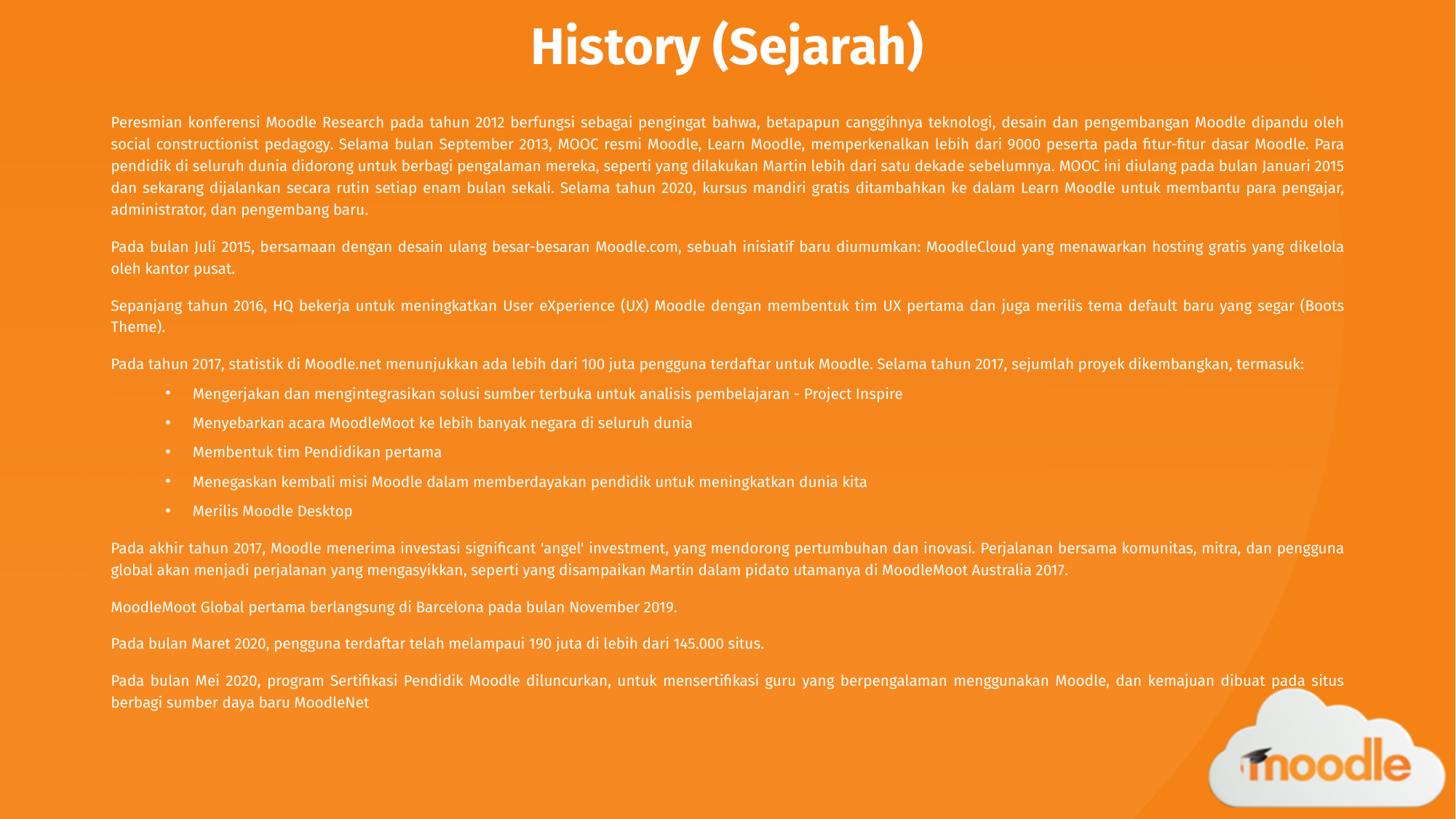

# History (Sejarah)
Peresmian konferensi Moodle Research pada tahun 2012 berfungsi sebagai pengingat bahwa, betapapun canggihnya teknologi, desain dan pengembangan Moodle dipandu oleh social constructionist pedagogy. Selama bulan September 2013, MOOC resmi Moodle, Learn Moodle, memperkenalkan lebih dari 9000 peserta pada fitur-fitur dasar Moodle. Para pendidik di seluruh dunia didorong untuk berbagi pengalaman mereka, seperti yang dilakukan Martin lebih dari satu dekade sebelumnya. MOOC ini diulang pada bulan Januari 2015 dan sekarang dijalankan secara rutin setiap enam bulan sekali. Selama tahun 2020, kursus mandiri gratis ditambahkan ke dalam Learn Moodle untuk membantu para pengajar, administrator, dan pengembang baru.
Pada bulan Juli 2015, bersamaan dengan desain ulang besar-besaran Moodle.com, sebuah inisiatif baru diumumkan: MoodleCloud yang menawarkan hosting gratis yang dikelola oleh kantor pusat.
Sepanjang tahun 2016, HQ bekerja untuk meningkatkan User eXperience (UX) Moodle dengan membentuk tim UX pertama dan juga merilis tema default baru yang segar (Boots Theme).
Pada tahun 2017, statistik di Moodle.net menunjukkan ada lebih dari 100 juta pengguna terdaftar untuk Moodle. Selama tahun 2017, sejumlah proyek dikembangkan, termasuk:
Mengerjakan dan mengintegrasikan solusi sumber terbuka untuk analisis pembelajaran - Project Inspire
Menyebarkan acara MoodleMoot ke lebih banyak negara di seluruh dunia
Membentuk tim Pendidikan pertama
Menegaskan kembali misi Moodle dalam memberdayakan pendidik untuk meningkatkan dunia kita
Merilis Moodle Desktop
Pada akhir tahun 2017, Moodle menerima investasi significant 'angel' investment, yang mendorong pertumbuhan dan inovasi. Perjalanan bersama komunitas, mitra, dan pengguna global akan menjadi perjalanan yang mengasyikkan, seperti yang disampaikan Martin dalam pidato utamanya di MoodleMoot Australia 2017.
MoodleMoot Global pertama berlangsung di Barcelona pada bulan November 2019.
Pada bulan Maret 2020, pengguna terdaftar telah melampaui 190 juta di lebih dari 145.000 situs.
Pada bulan Mei 2020, program Sertifikasi Pendidik Moodle diluncurkan, untuk mensertifikasi guru yang berpengalaman menggunakan Moodle, dan kemajuan dibuat pada situs berbagi sumber daya baru MoodleNet